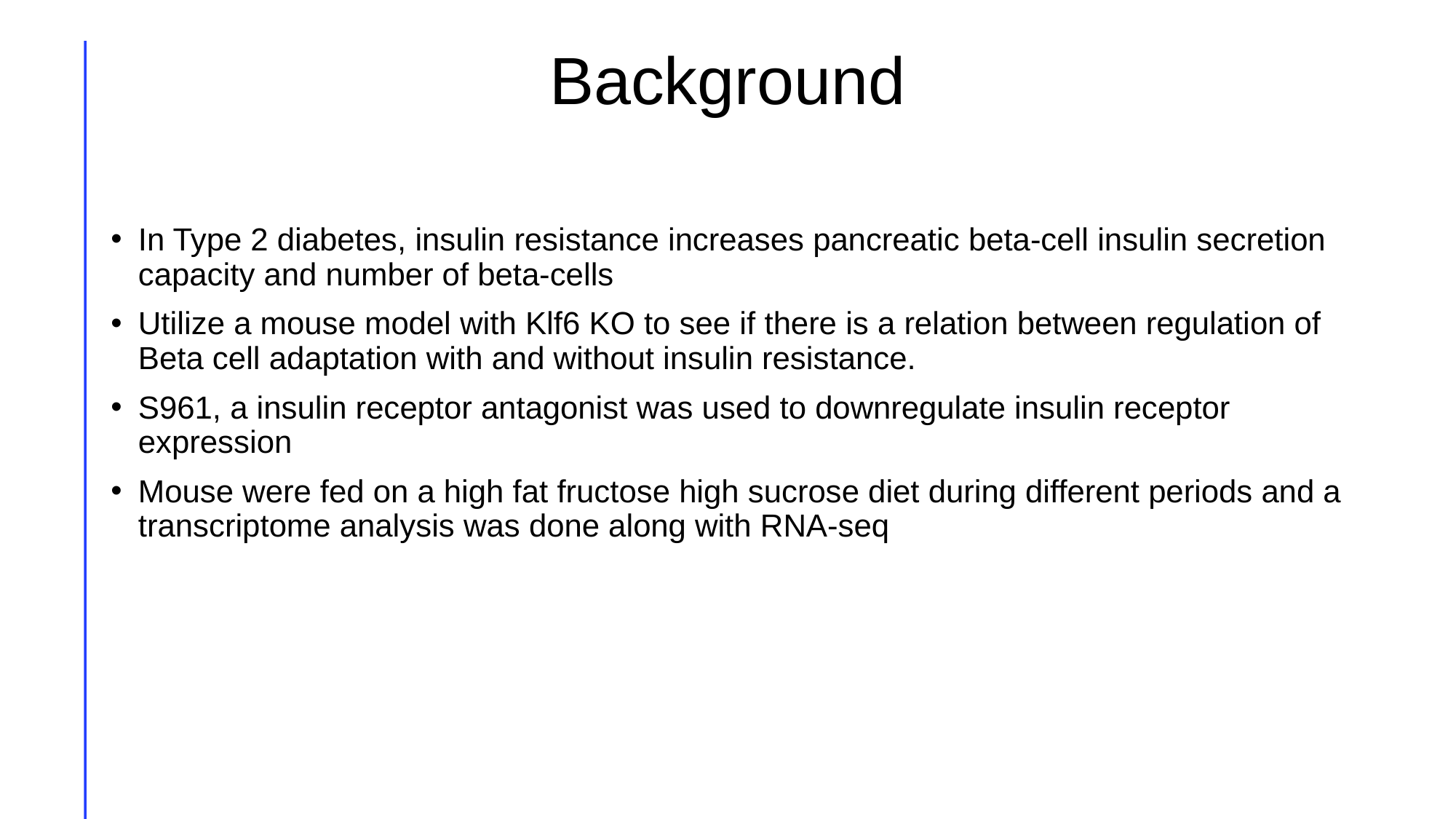

# Background
In Type 2 diabetes, insulin resistance increases pancreatic beta-cell insulin secretion capacity and number of beta-cells
Utilize a mouse model with Klf6 KO to see if there is a relation between regulation of Beta cell adaptation with and without insulin resistance.
S961, a insulin receptor antagonist was used to downregulate insulin receptor expression
Mouse were fed on a high fat fructose high sucrose diet during different periods and a transcriptome analysis was done along with RNA-seq